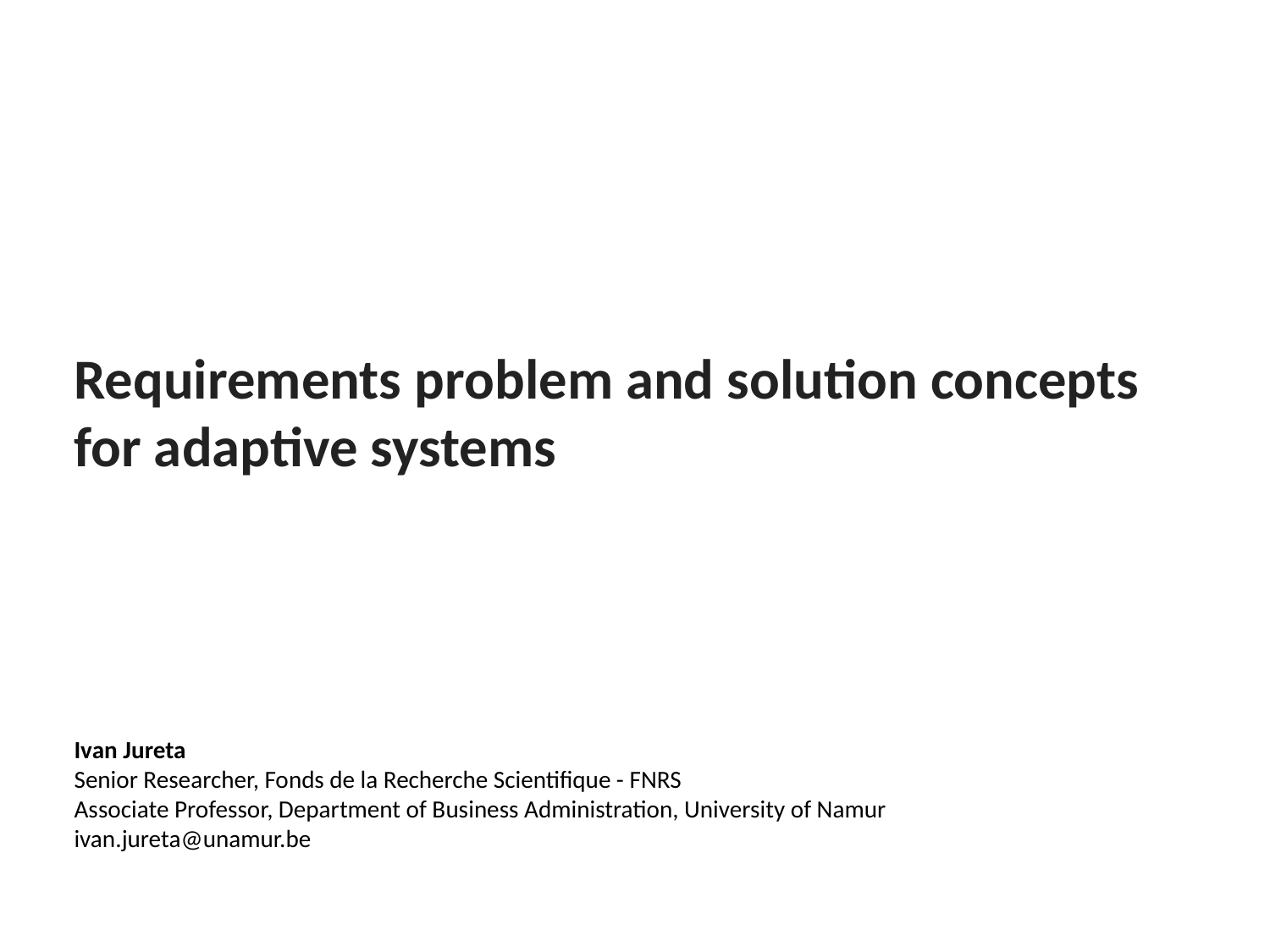

Requirements problem and solution concepts for adaptive systems
Ivan Jureta
Senior Researcher, Fonds de la Recherche Scientifique - FNRS
Associate Professor, Department of Business Administration, University of Namur
ivan.jureta@unamur.be